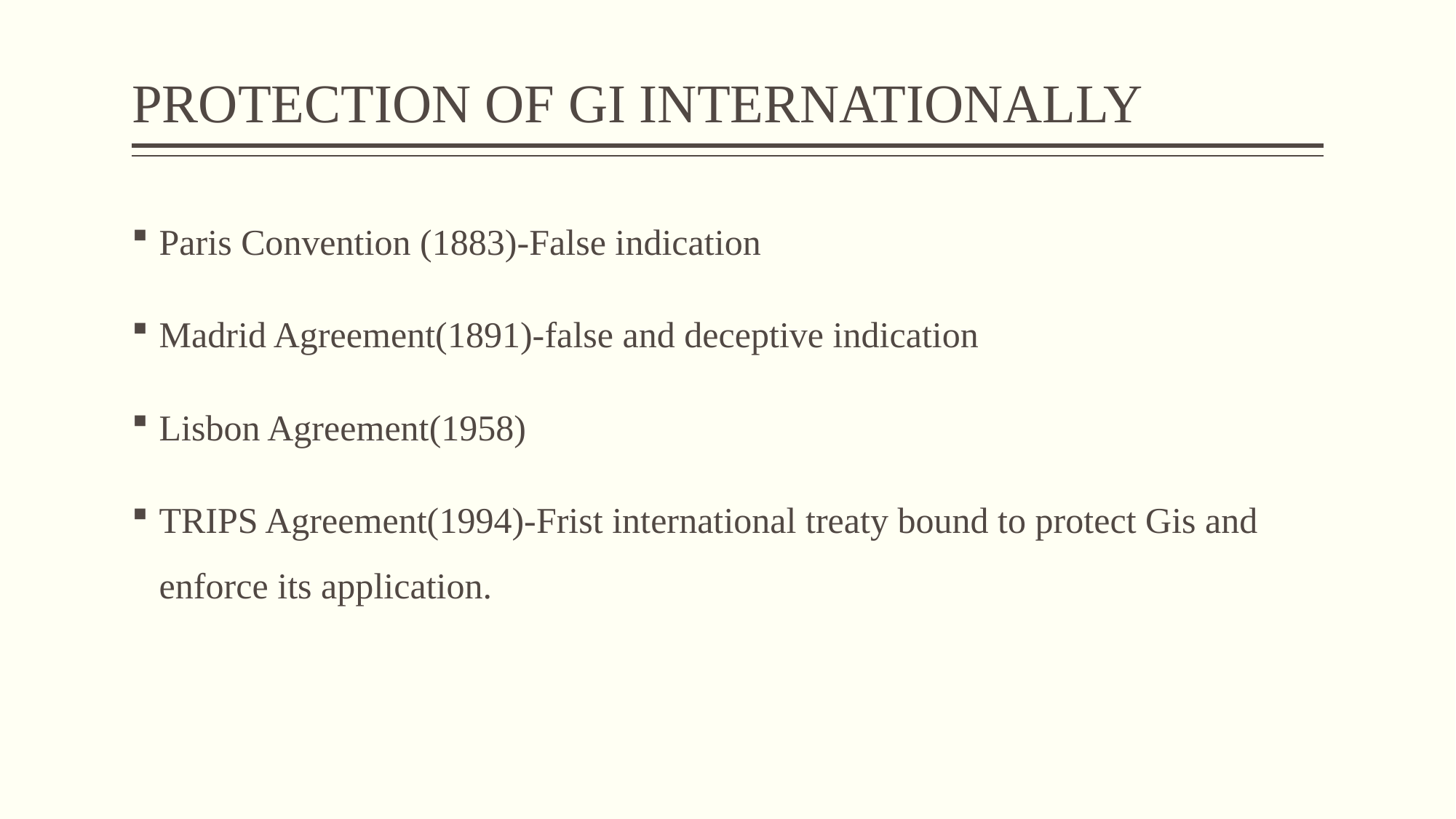

# PROTECTION OF GI INTERNATIONALLY
Paris Convention (1883)-False indication
Madrid Agreement(1891)-false and deceptive indication
Lisbon Agreement(1958)
TRIPS Agreement(1994)-Frist international treaty bound to protect Gis and enforce its application.